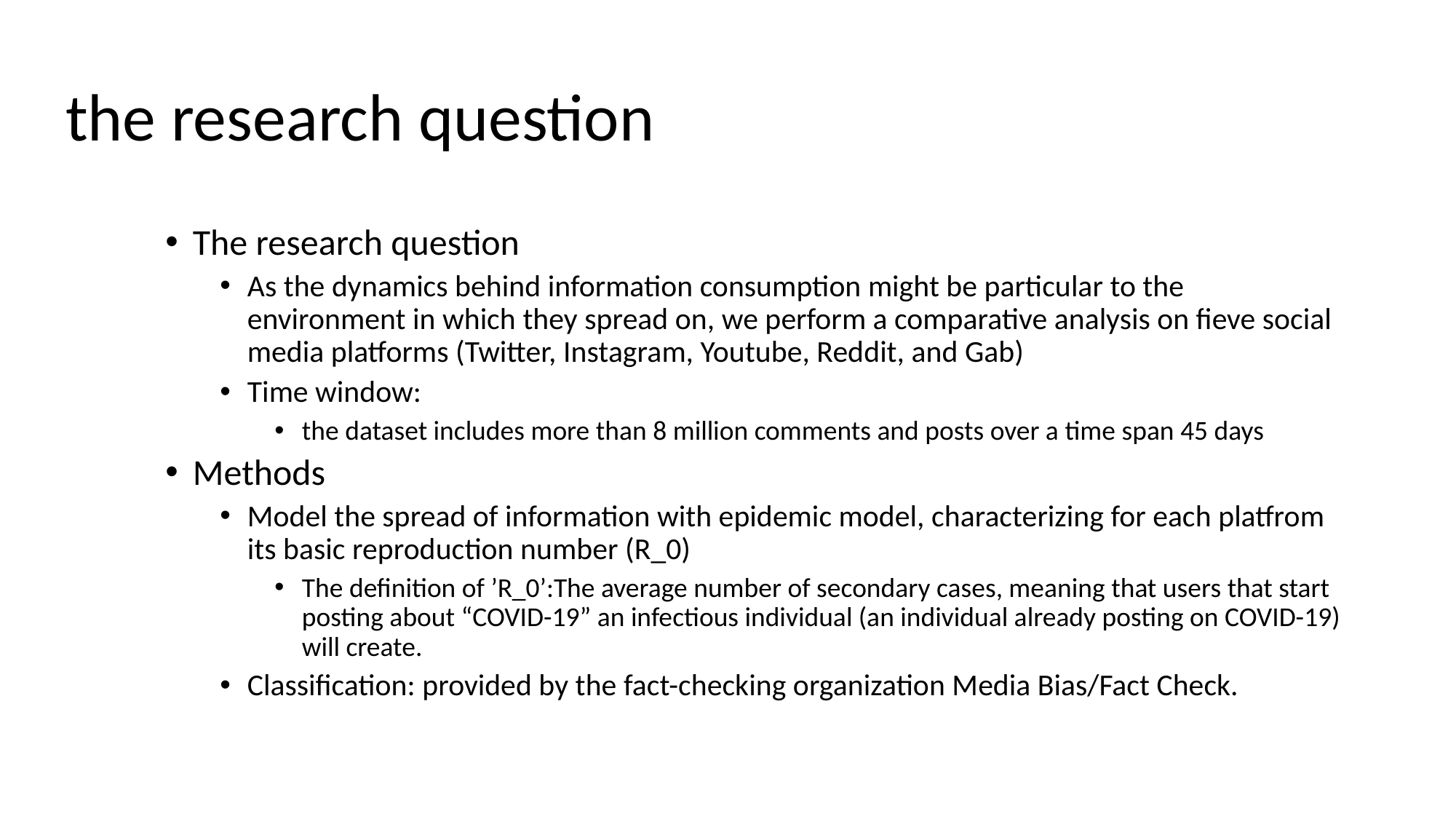

# the research question
The research question
As the dynamics behind information consumption might be particular to the environment in which they spread on, we perform a comparative analysis on fieve social media platforms (Twitter, Instagram, Youtube, Reddit, and Gab)
Time window:
the dataset includes more than 8 million comments and posts over a time span 45 days
Methods
Model the spread of information with epidemic model, characterizing for each platfrom its basic reproduction number (R_0)
The definition of ’R_0’:The average number of secondary cases, meaning that users that start posting about “COVID-19” an infectious individual (an individual already posting on COVID-19) will create.
Classification: provided by the fact-checking organization Media Bias/Fact Check.